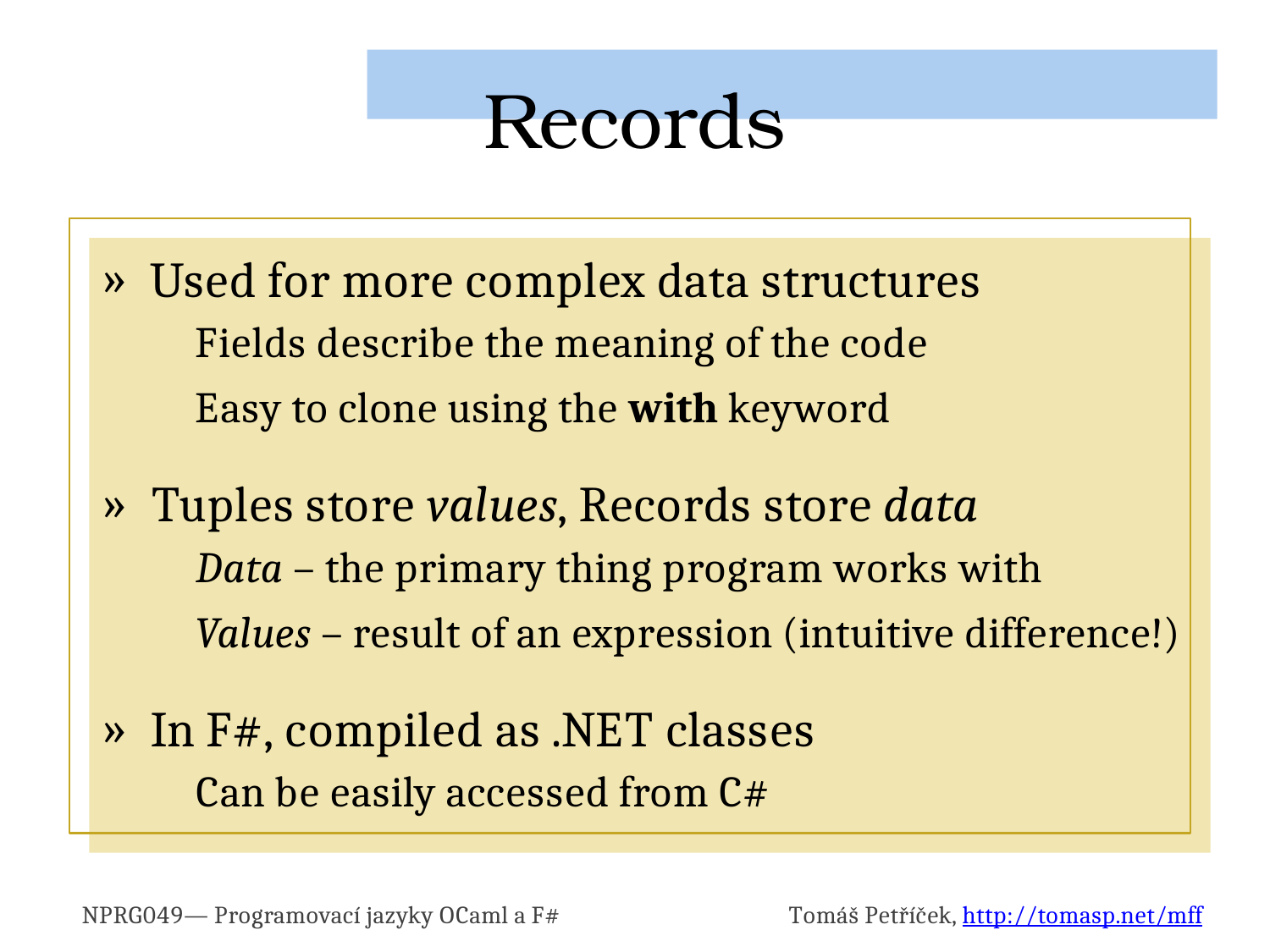

# Records
Used for more complex data structures
Fields describe the meaning of the code
Easy to clone using the with keyword
Tuples store values, Records store data
Data – the primary thing program works with
Values – result of an expression (intuitive difference!)
In F#, compiled as .NET classes
Can be easily accessed from C#